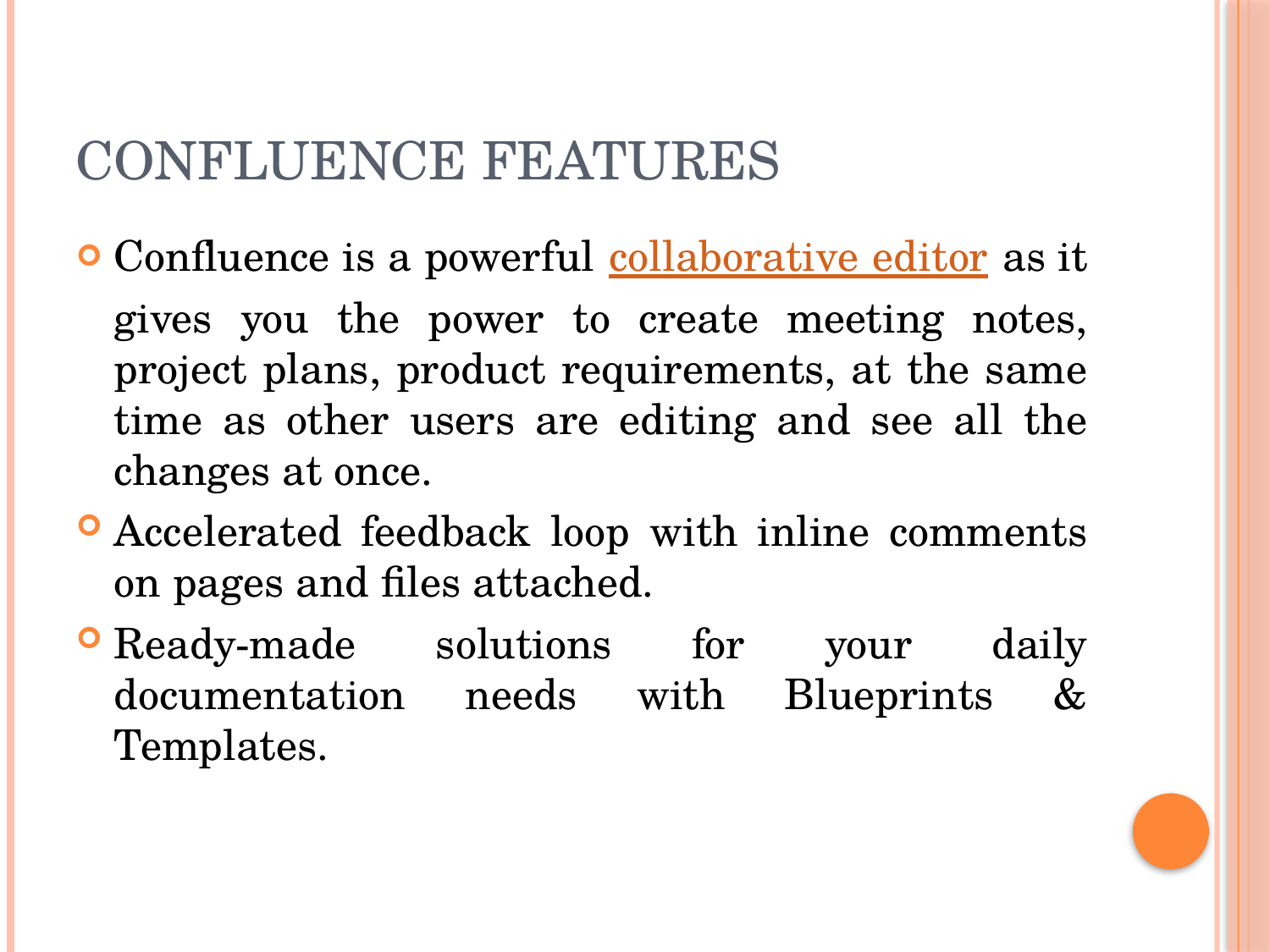

# Confluence Features
Confluence is a powerful collaborative editor as it gives you the power to create meeting notes, project plans, product requirements, at the same time as other users are editing and see all the changes at once.
Accelerated feedback loop with inline comments on pages and files attached.
Ready-made solutions for your daily documentation needs with Blueprints & Templates.